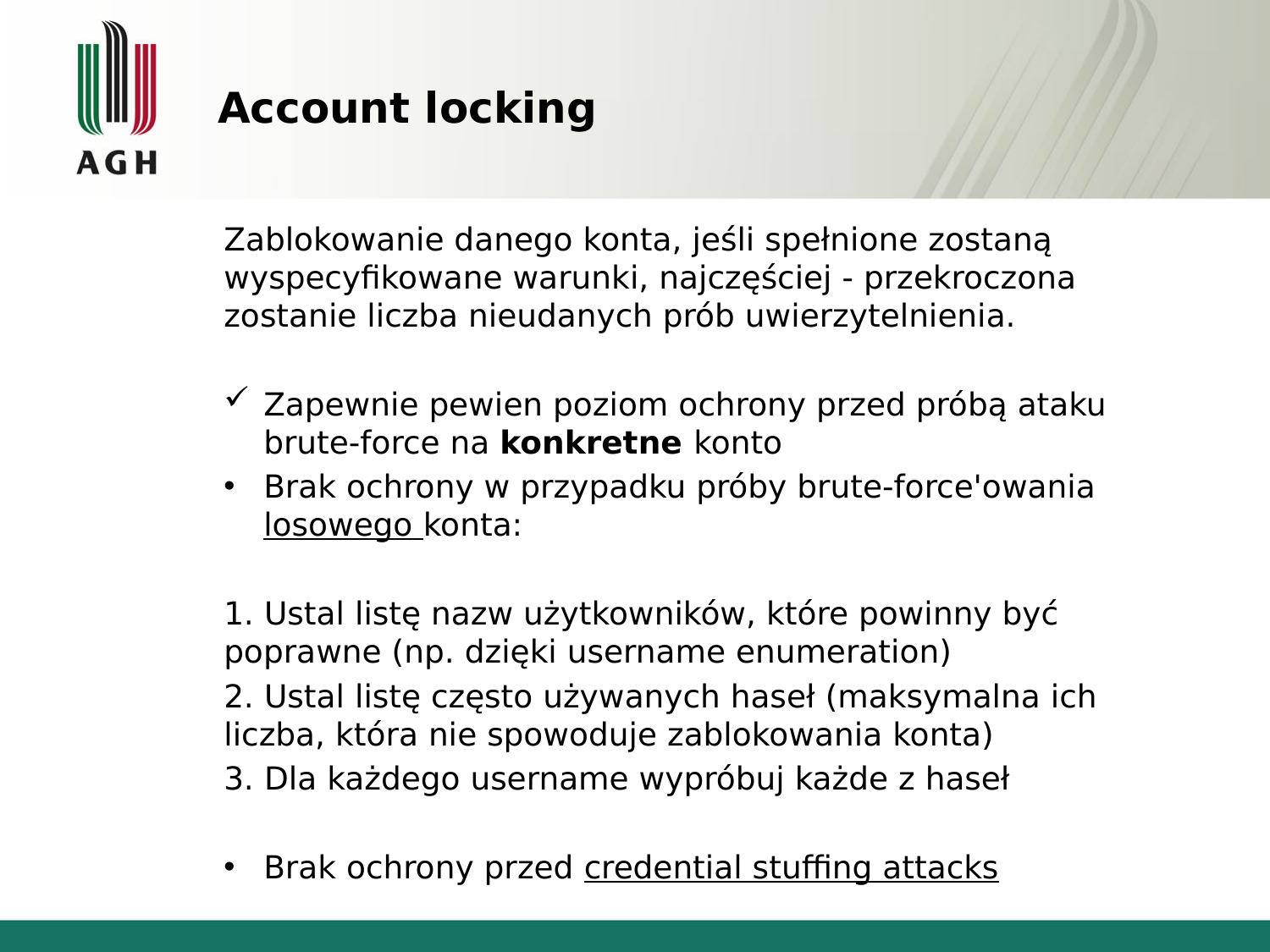

# Account locking

Zablokowanie danego konta, jeśli spełnione zostaną wyspecyfikowane warunki, najczęściej - przekroczona zostanie liczba nieudanych prób uwierzytelnienia.

Zapewnie pewien poziom ochrony przed próbą ataku brute-force na konkretne konto
Brak ochrony w przypadku próby brute-force'owania losowego konta:

1. Ustal listę nazw użytkowników, które powinny być poprawne (np. dzięki username enumeration)
2. Ustal listę często używanych haseł (maksymalna ich liczba, która nie spowoduje zablokowania konta)
3. Dla każdego username wypróbuj każde z haseł

Brak ochrony przed credential stuffing attacks